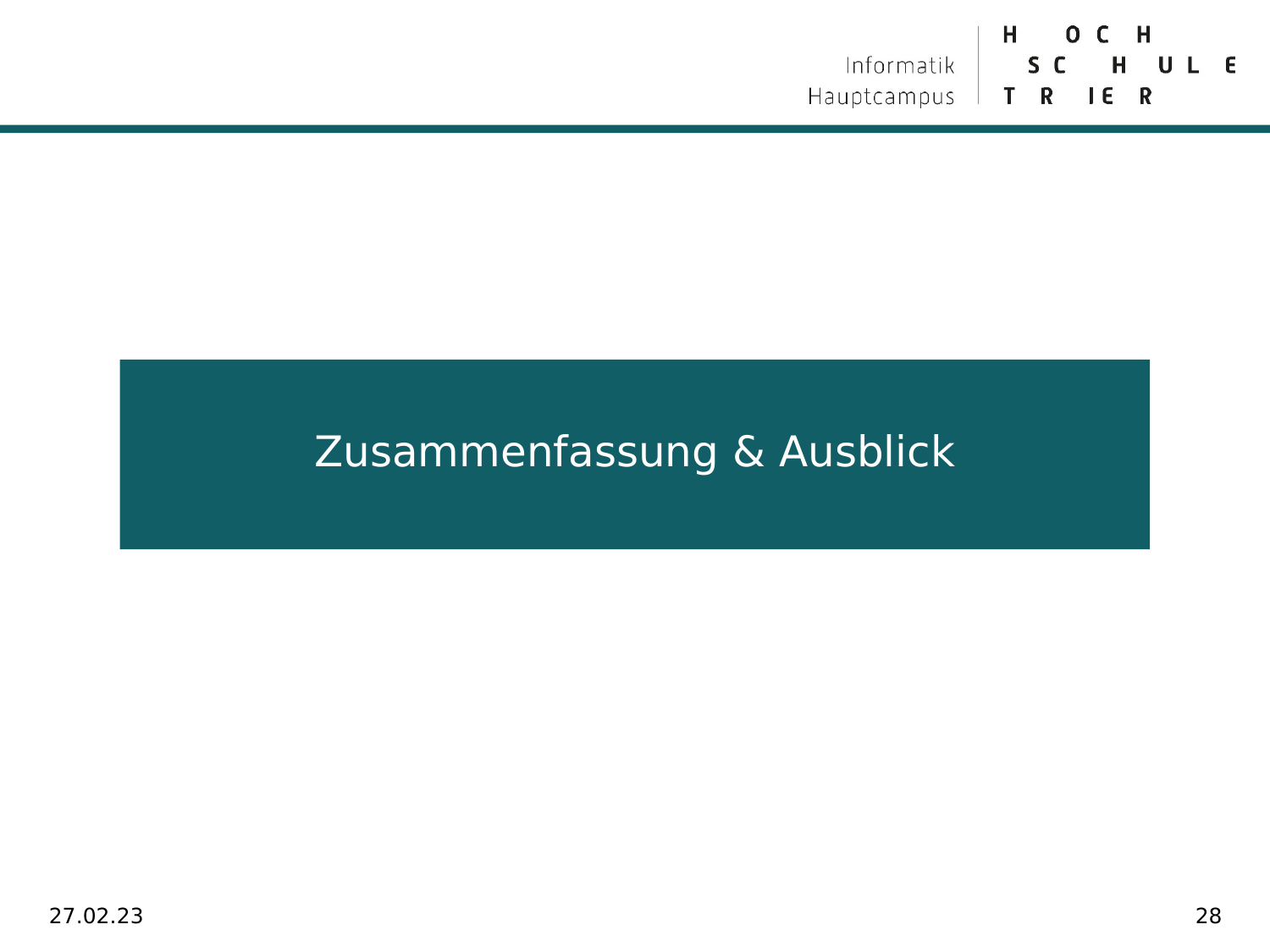

#

Zusammenfassung & Ausblick
Optimierung
27.02.23

28